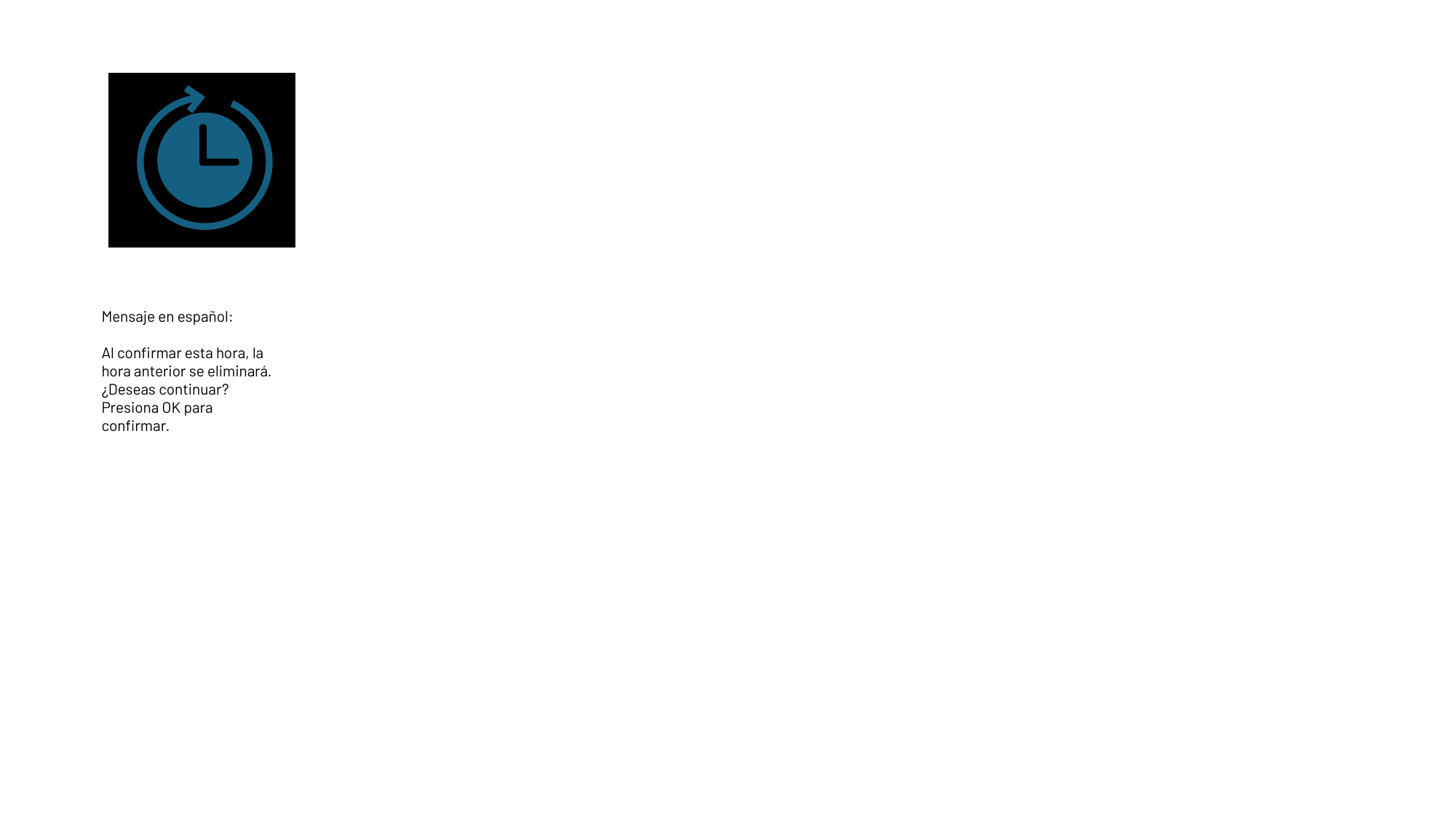

Mensaje en español:
Al confirmar esta hora, la hora anterior se eliminará. ¿Deseas continuar? Presiona OK para confirmar.